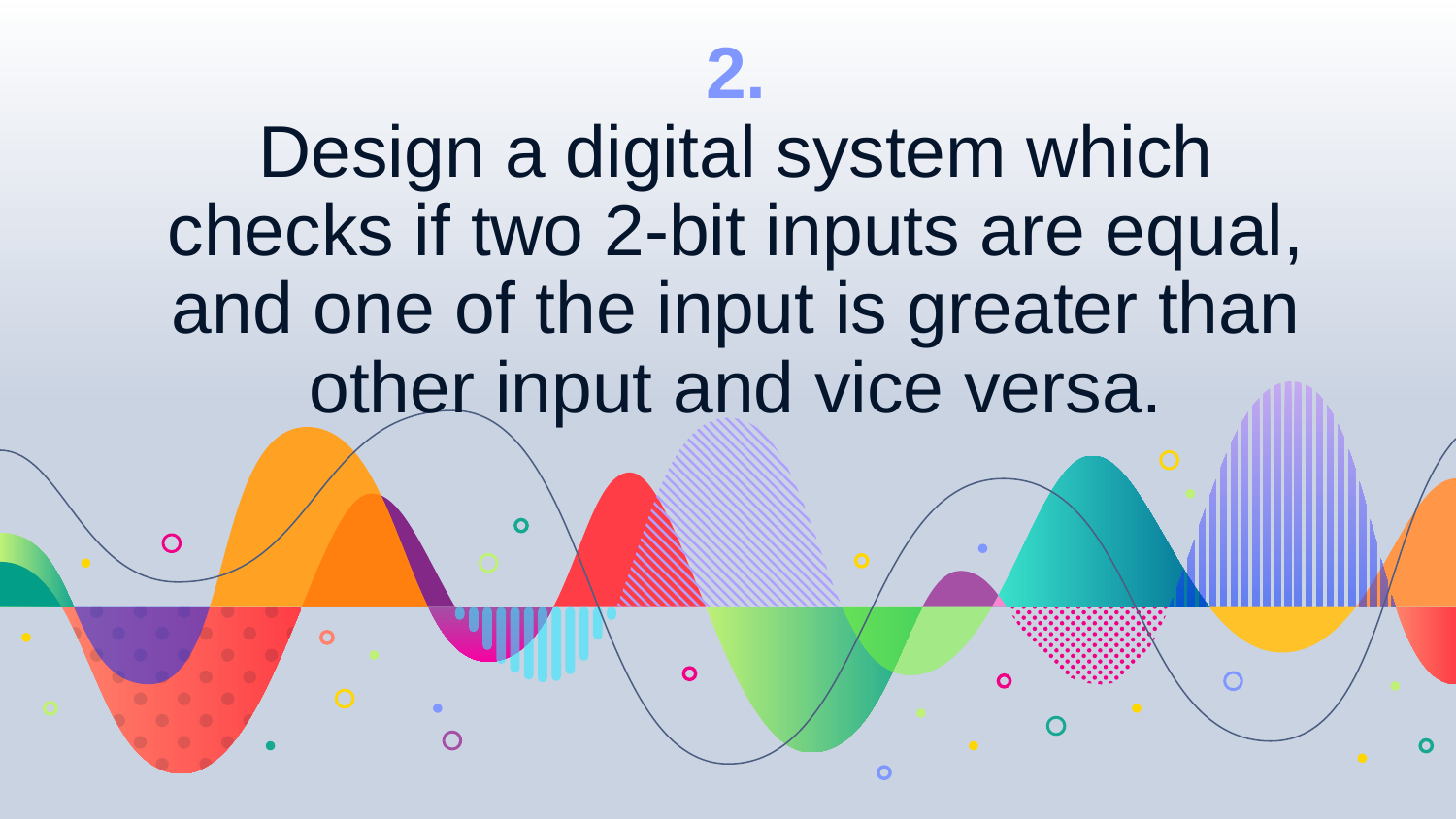

# 2. Design a digital system which checks if two 2-bit inputs are equal, and one of the input is greater than other input and vice versa.